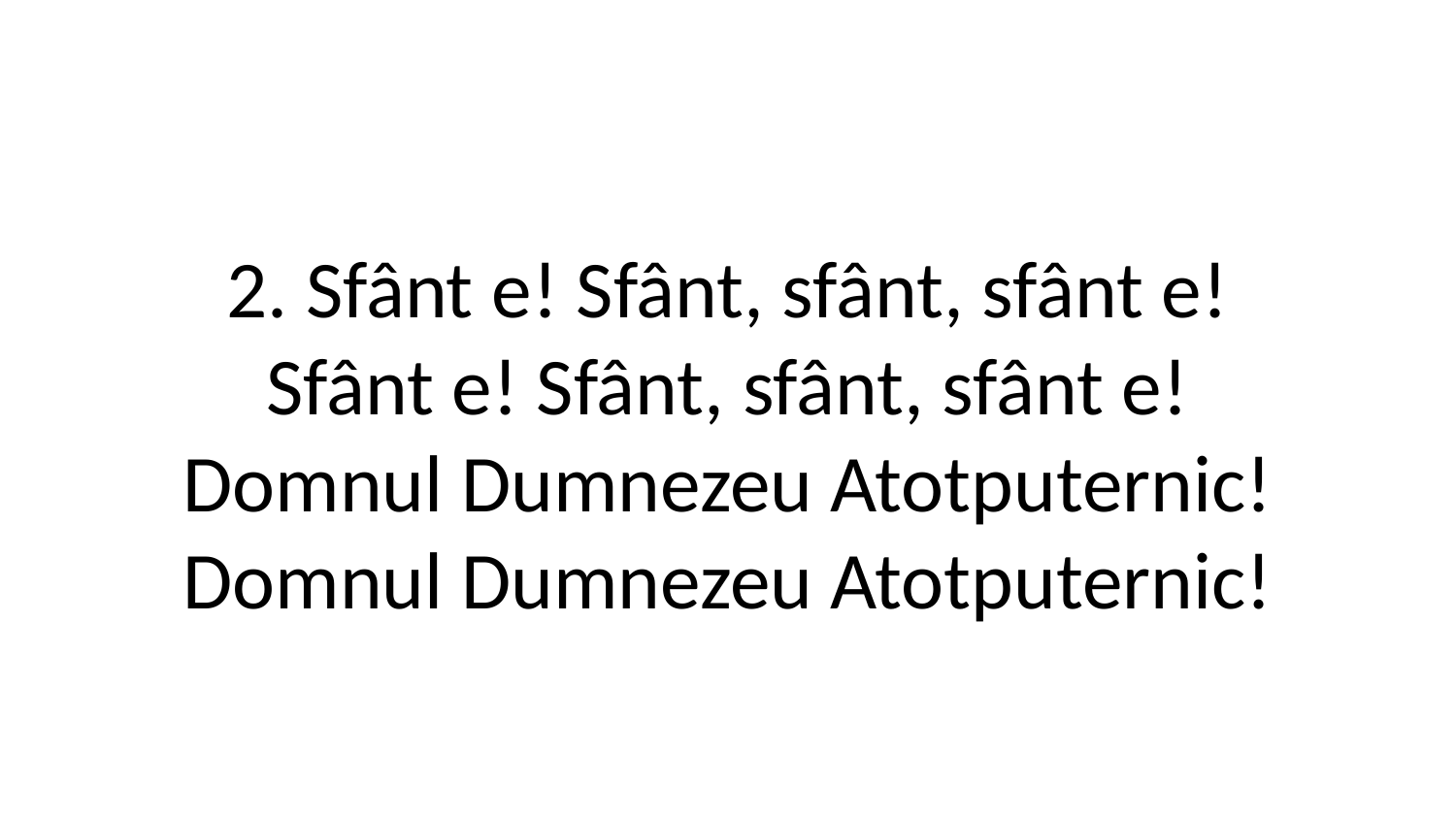

2. Sfânt e! Sfânt, sfânt, sfânt e!
Sfânt e! Sfânt, sfânt, sfânt e!
Domnul Dumnezeu Atotputernic!
Domnul Dumnezeu Atotputernic!